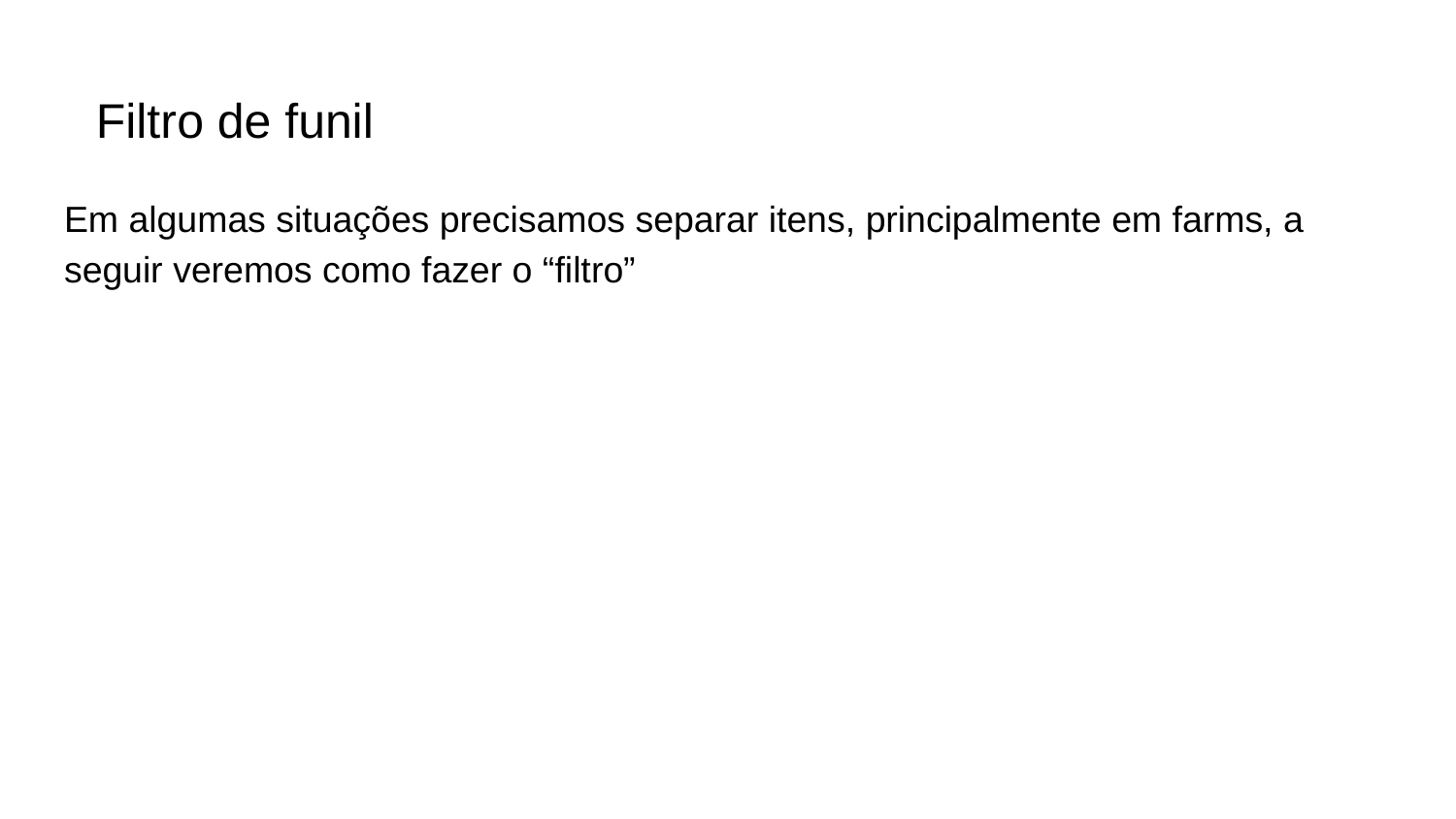

Filtro de funil
Em algumas situações precisamos separar itens, principalmente em farms, a seguir veremos como fazer o “filtro”